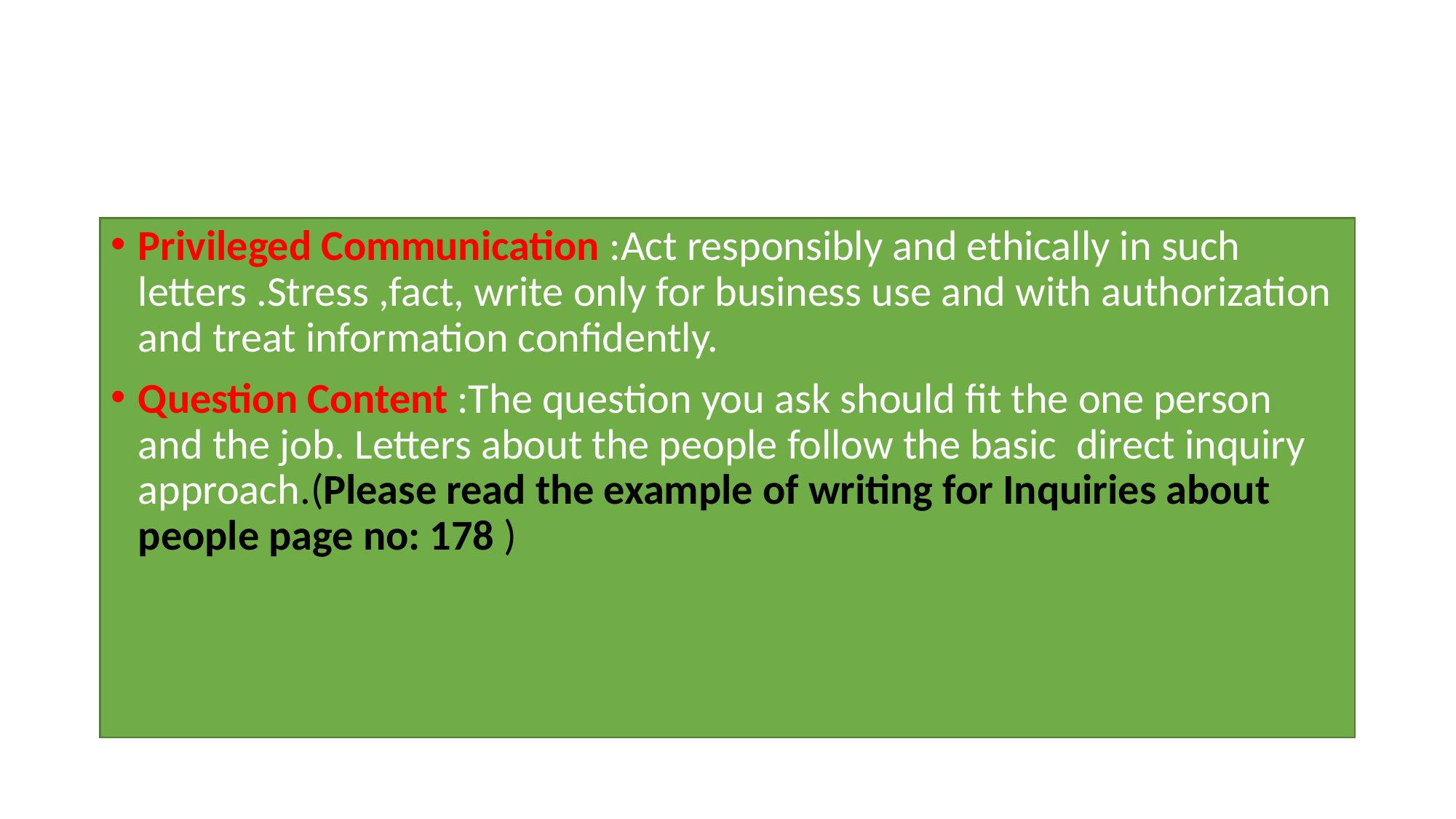

#
Privileged Communication :Act responsibly and ethically in such letters .Stress ,fact, write only for business use and with authorization and treat information confidently.
Question Content :The question you ask should fit the one person  and the job. Letters about the people follow the basic  direct inquiry approach.(Please read the example of writing for Inquiries about people page no: 178 )